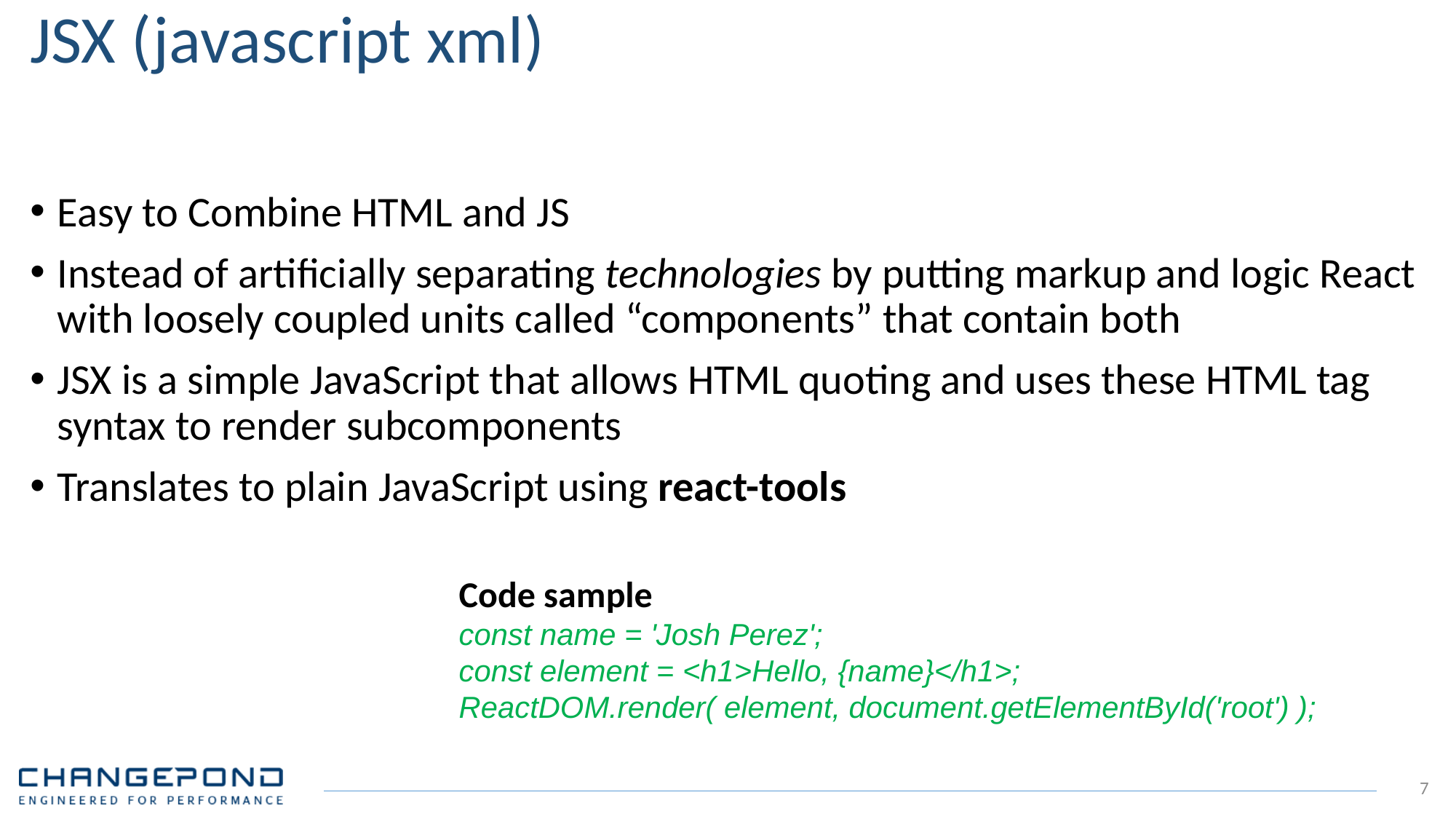

# JSX (javascript xml)
Easy to Combine HTML and JS
Instead of artificially separating technologies by putting markup and logic React with loosely coupled units called “components” that contain both
JSX is a simple JavaScript that allows HTML quoting and uses these HTML tag syntax to render subcomponents
Translates to plain JavaScript using react-tools
Code sample
const name = 'Josh Perez';
const element = <h1>Hello, {name}</h1>;
ReactDOM.render( element, document.getElementById('root') );
7